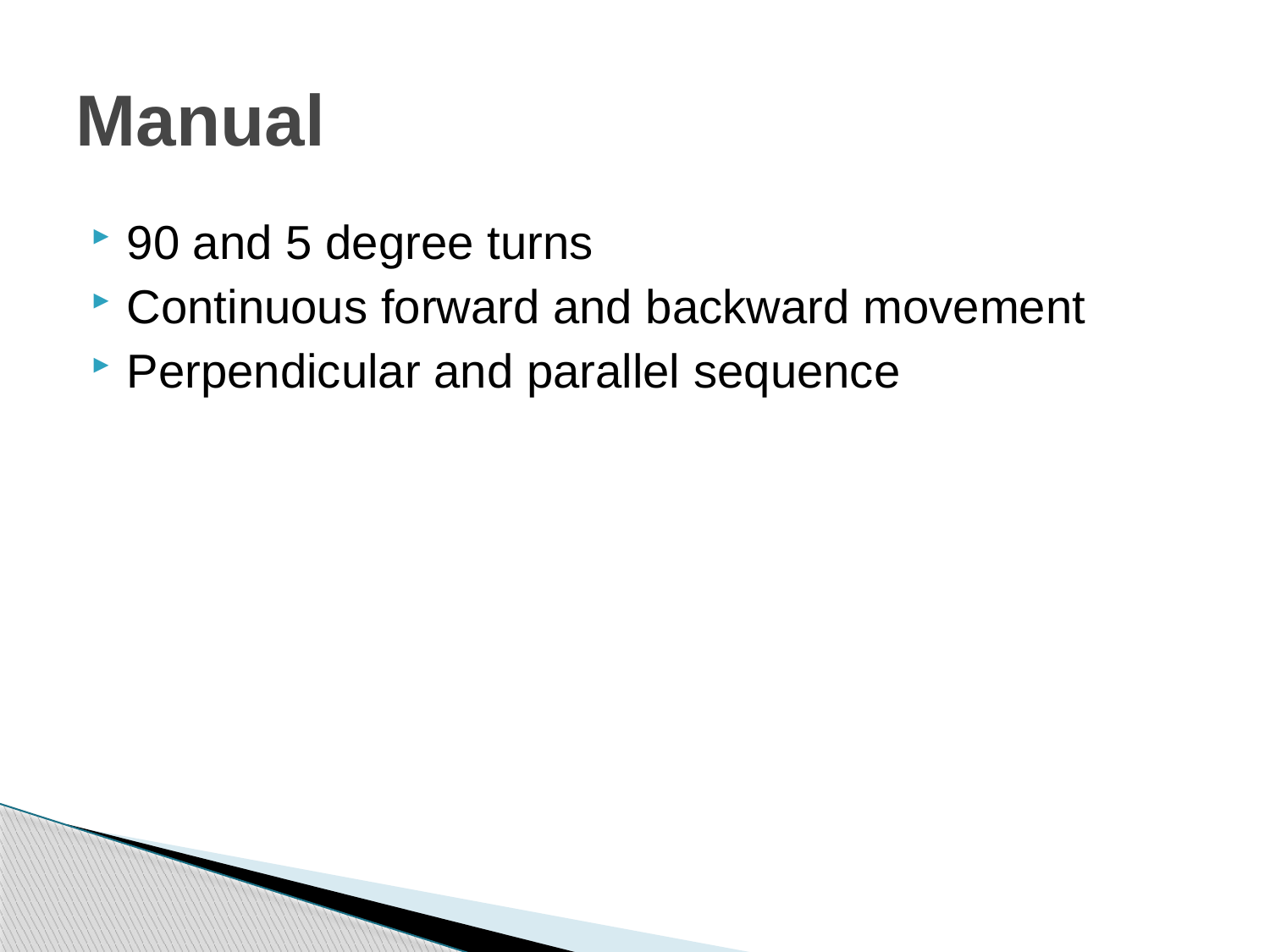

# Manual
90 and 5 degree turns
Continuous forward and backward movement
Perpendicular and parallel sequence